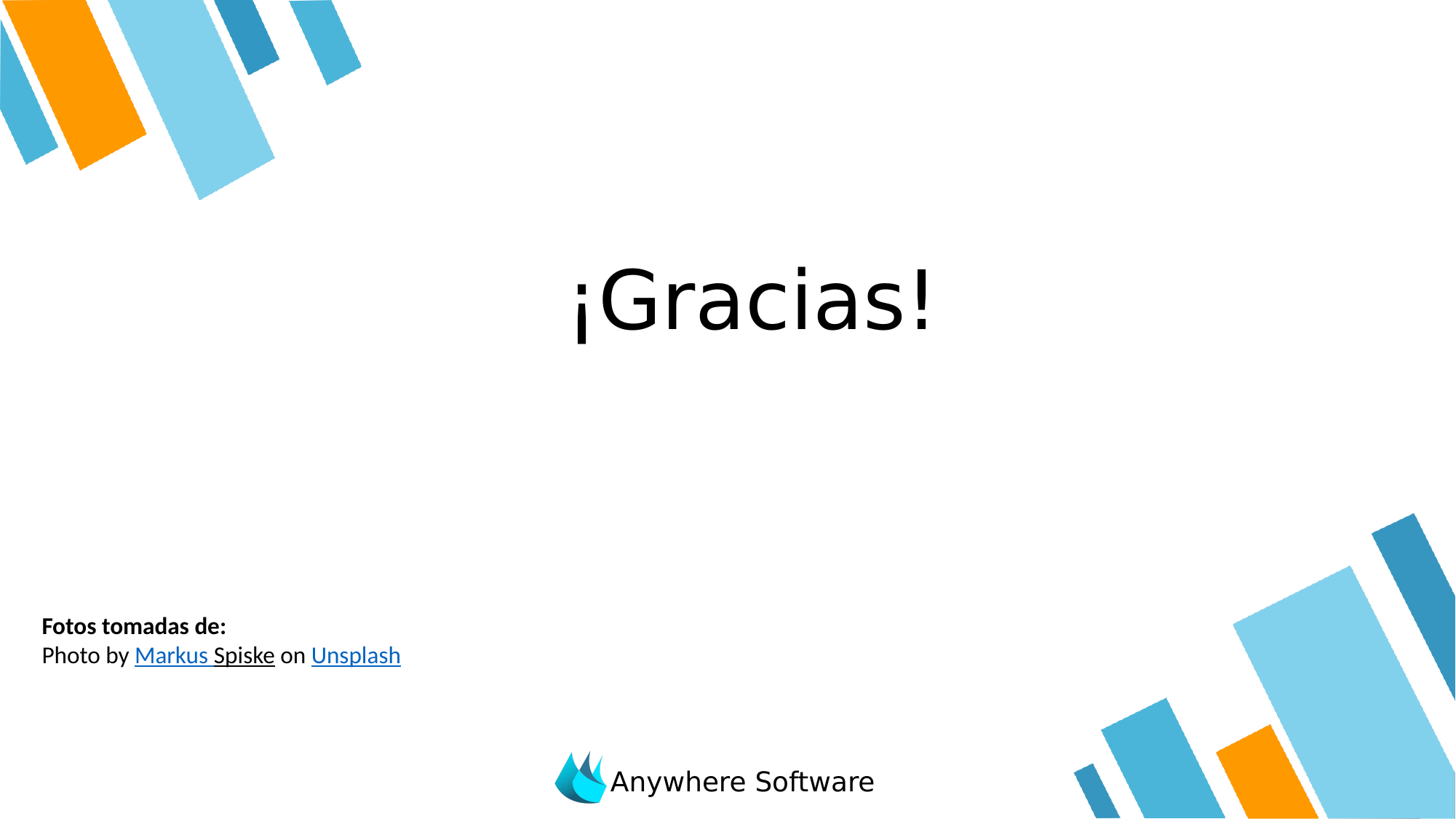

¡Gracias!
Fotos tomadas de:
Photo by Markus Spiske on Unsplash